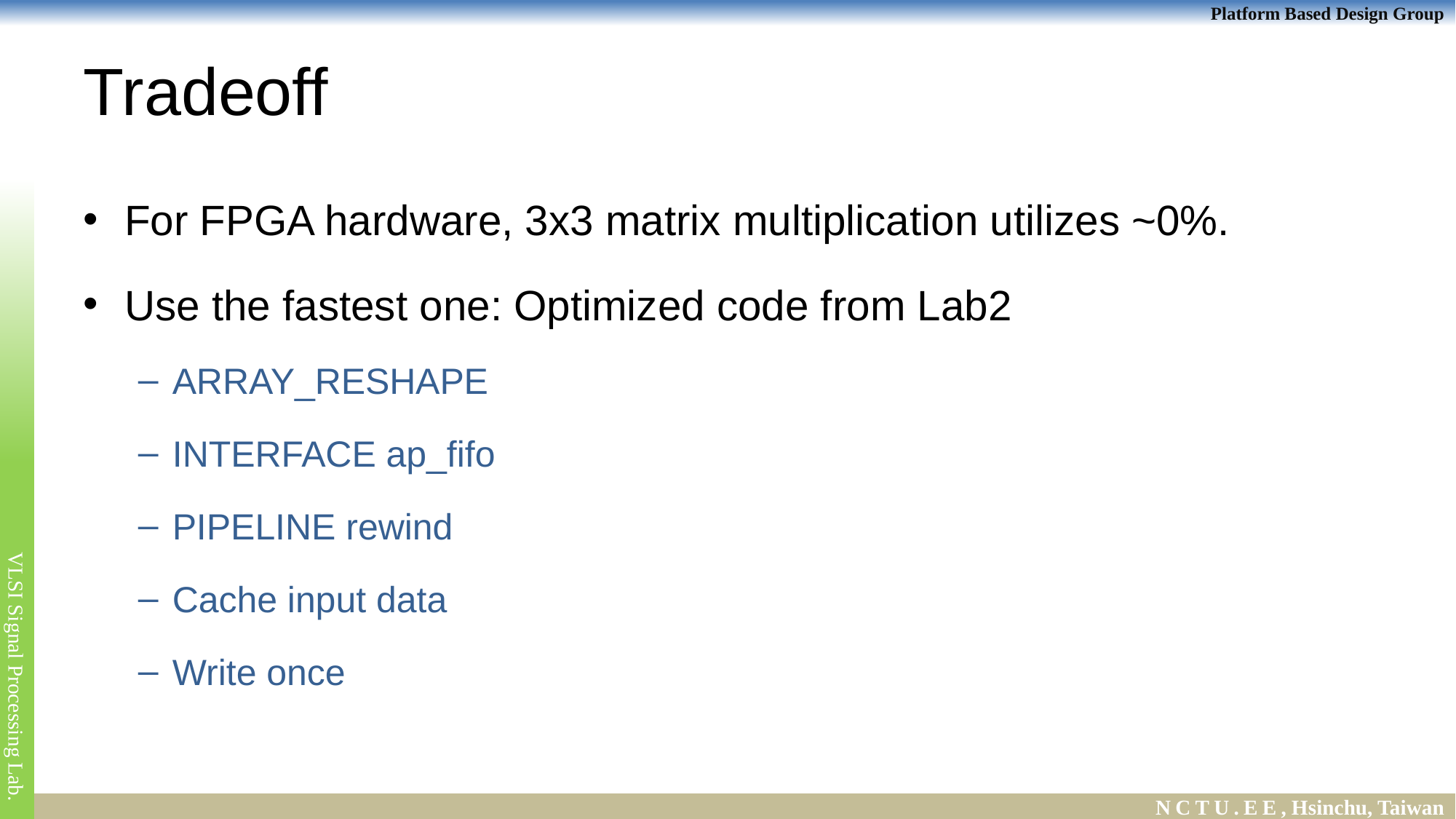

# Tradeoff
For FPGA hardware, 3x3 matrix multiplication utilizes ~0%.
Use the fastest one: Optimized code from Lab2
ARRAY_RESHAPE
INTERFACE ap_fifo
PIPELINE rewind
Cache input data
Write once